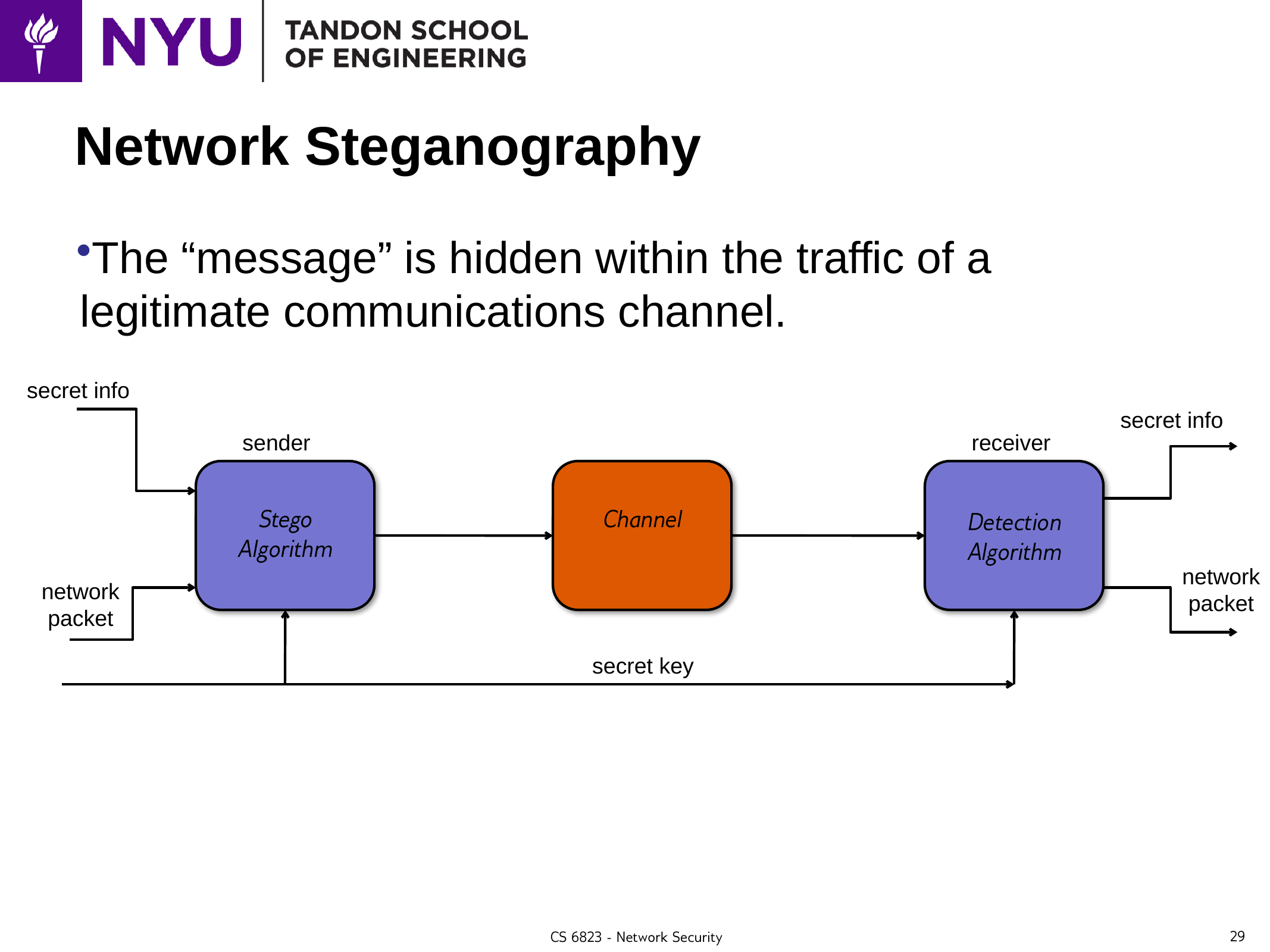

# Network Steganography
The “message” is hidden within the traffic of a legitimate communications channel.

secret info
secret info
sender
receiver

Stego
Algorithm

Channel
Detection
Algorithm
network
packet
network
packet
secret key
29